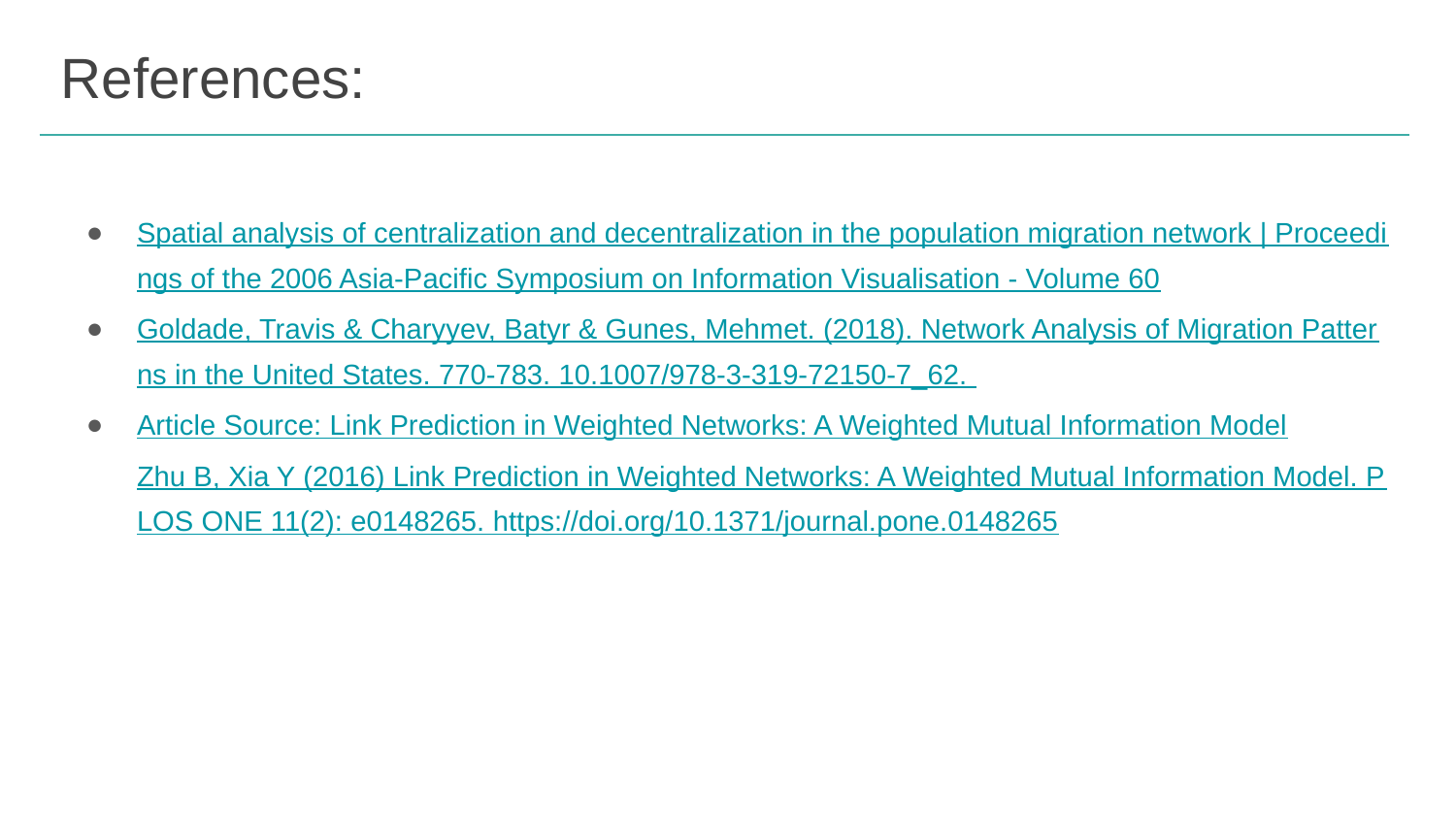

# References:
Spatial analysis of centralization and decentralization in the population migration network | Proceedings of the 2006 Asia-Pacific Symposium on Information Visualisation - Volume 60
Goldade, Travis & Charyyev, Batyr & Gunes, Mehmet. (2018). Network Analysis of Migration Patterns in the United States. 770-783. 10.1007/978-3-319-72150-7_62.
Article Source: Link Prediction in Weighted Networks: A Weighted Mutual Information Model
Zhu B, Xia Y (2016) Link Prediction in Weighted Networks: A Weighted Mutual Information Model. PLOS ONE 11(2): e0148265. https://doi.org/10.1371/journal.pone.0148265